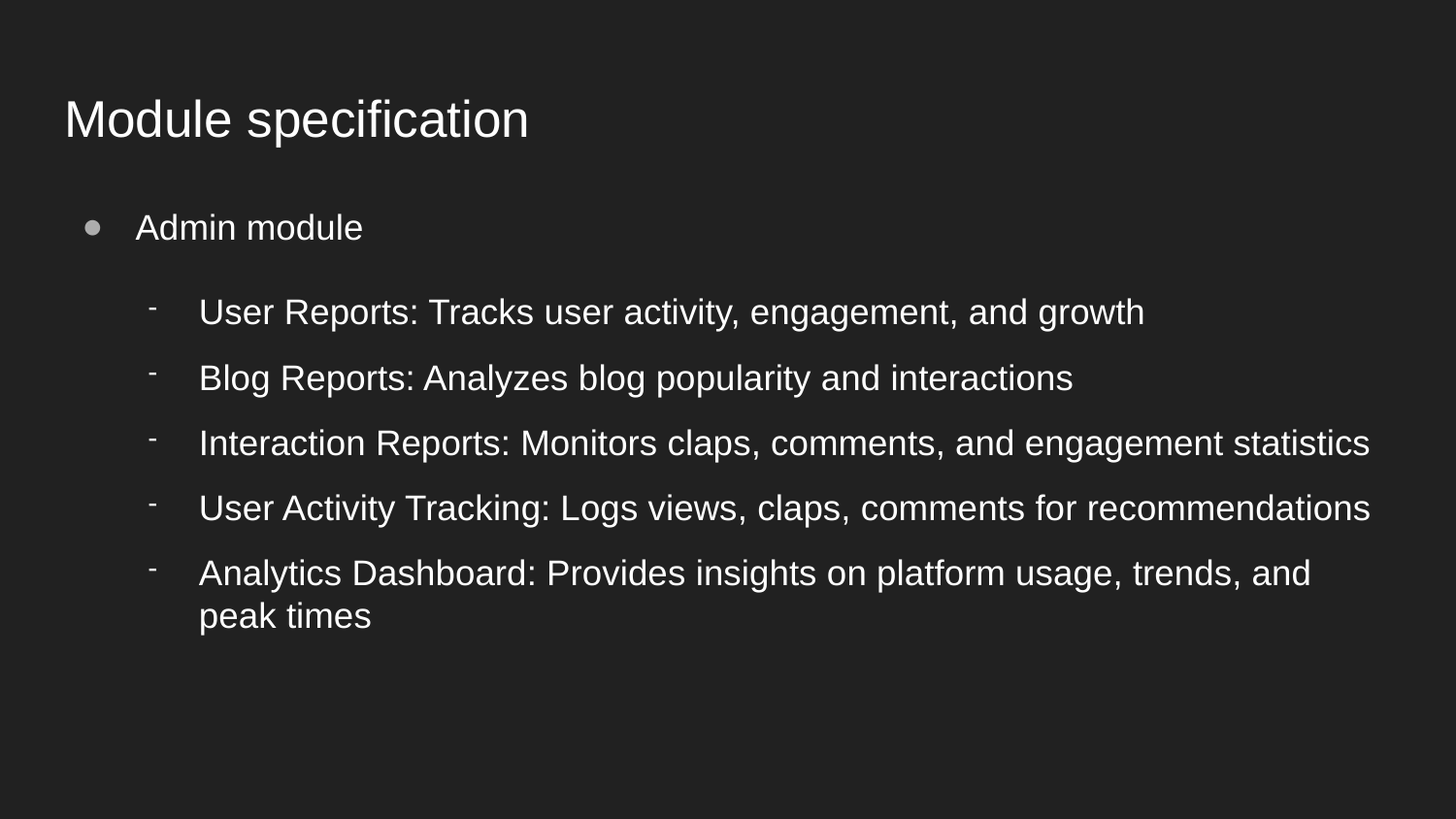

# Module specification
Admin module
User Reports: Tracks user activity, engagement, and growth
Blog Reports: Analyzes blog popularity and interactions
Interaction Reports: Monitors claps, comments, and engagement statistics
User Activity Tracking: Logs views, claps, comments for recommendations
Analytics Dashboard: Provides insights on platform usage, trends, and peak times